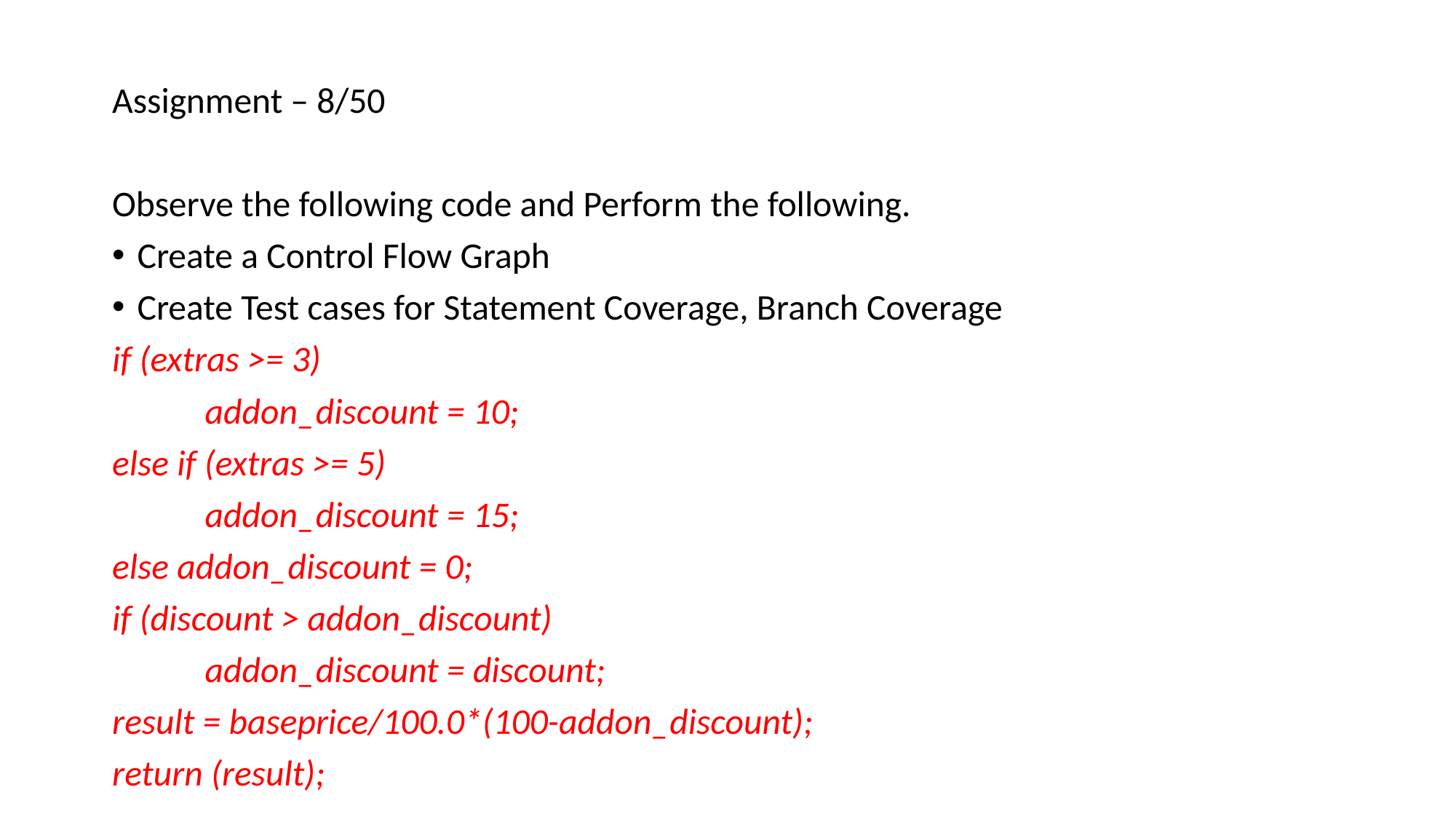

Assignment – 8/50

Observe the following code and Perform the following.
Create a Control Flow Graph
Create Test cases for Statement Coverage, Branch Coverage
if (extras >= 3)
	addon_discount = 10;
else if (extras >= 5)
	addon_discount = 15;
else addon_discount = 0;
if (discount > addon_discount)
	addon_discount = discount;
result = baseprice/100.0*(100-addon_discount);
return (result);